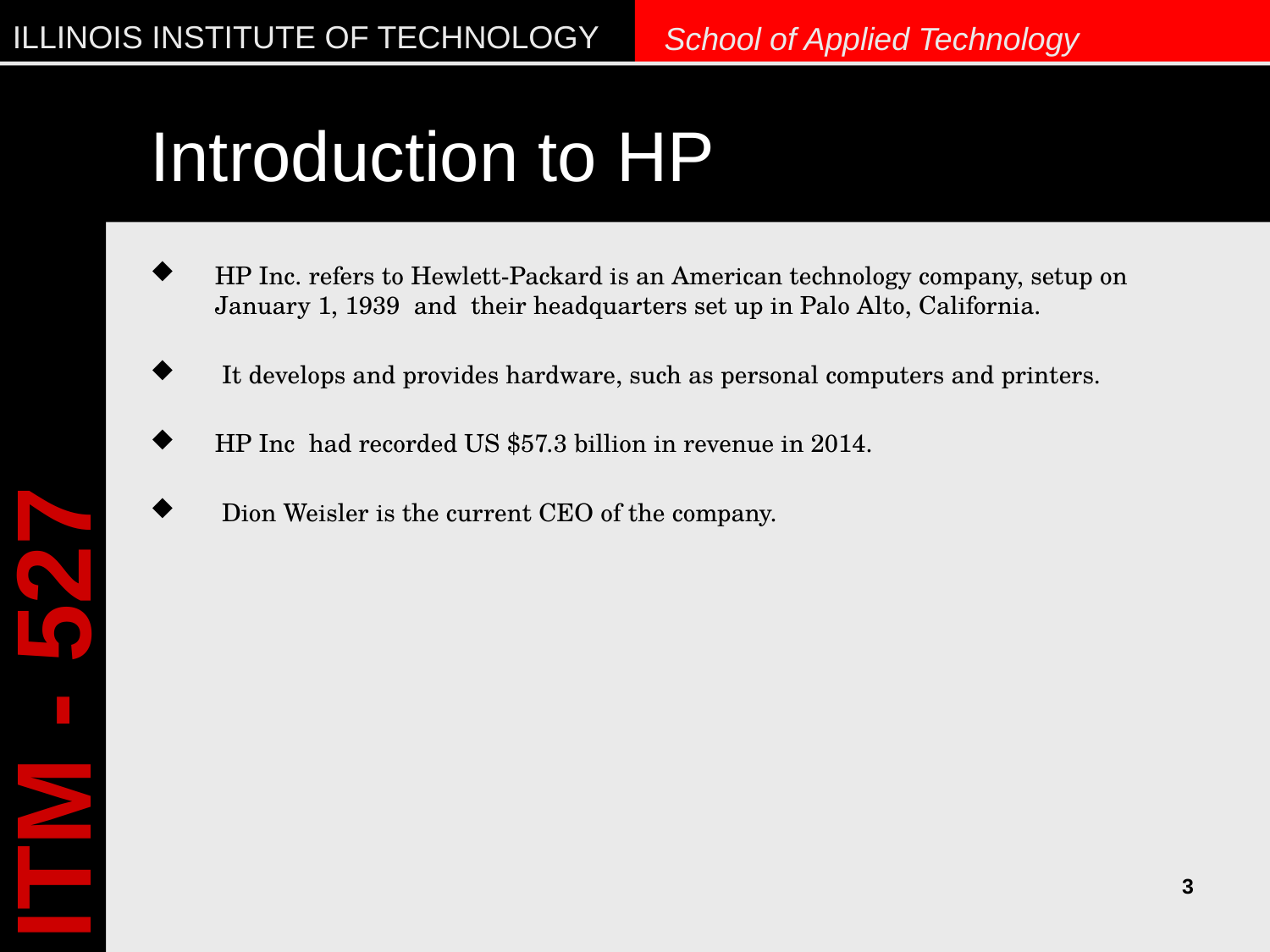

# Introduction to HP
HP Inc. refers to Hewlett-Packard is an American technology company, setup on January 1, 1939  and  their headquarters set up in Palo Alto, California.

 It develops and provides hardware, such as personal computers and printers.

HP Inc  had recorded US $57.3 billion in revenue in 2014.

 Dion Weisler is the current CEO of the company.

3